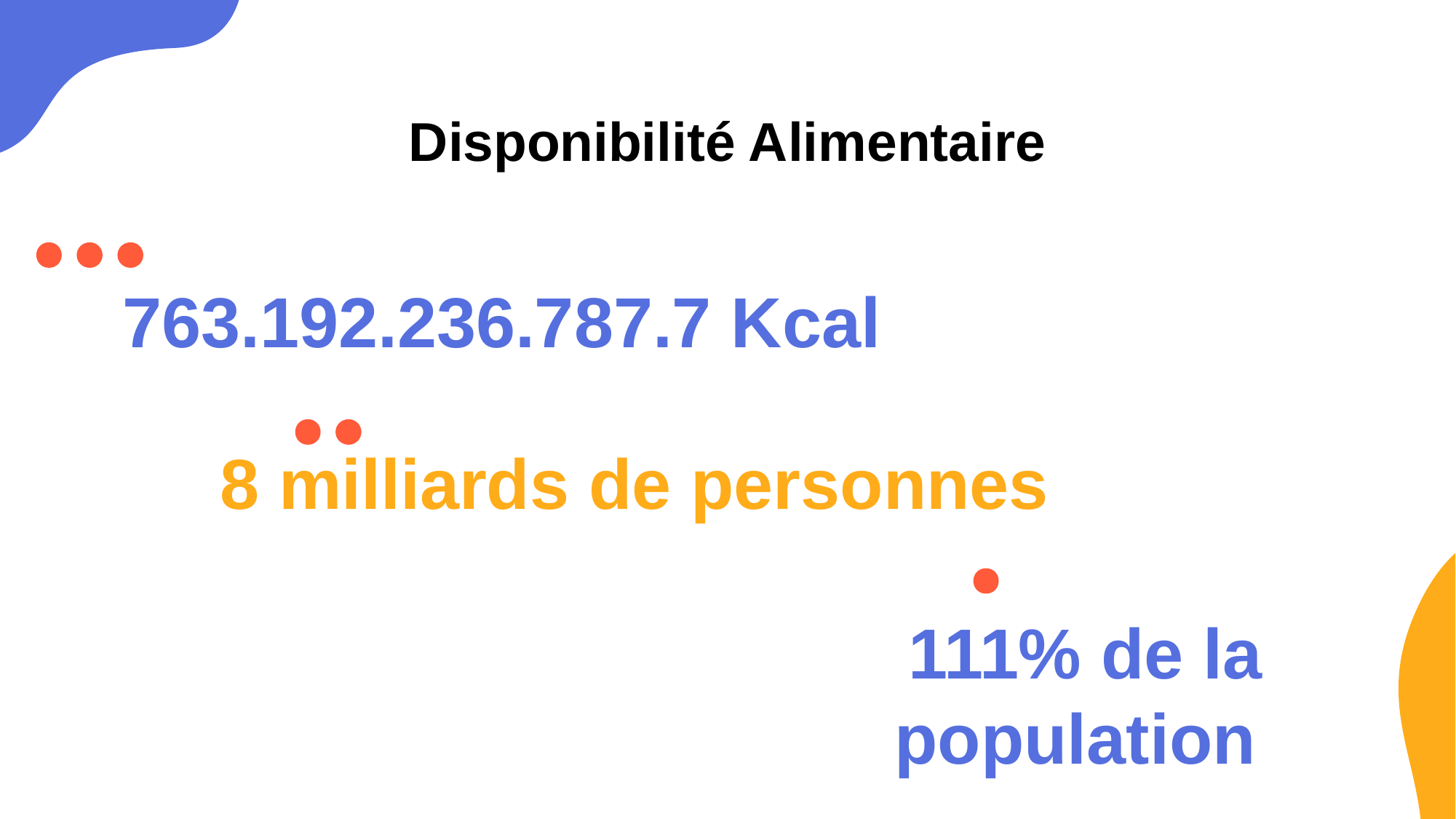

Disponibilité Alimentaire

# 763.192.236.787.7 Kcal

8 milliards de personnes

111% de la population